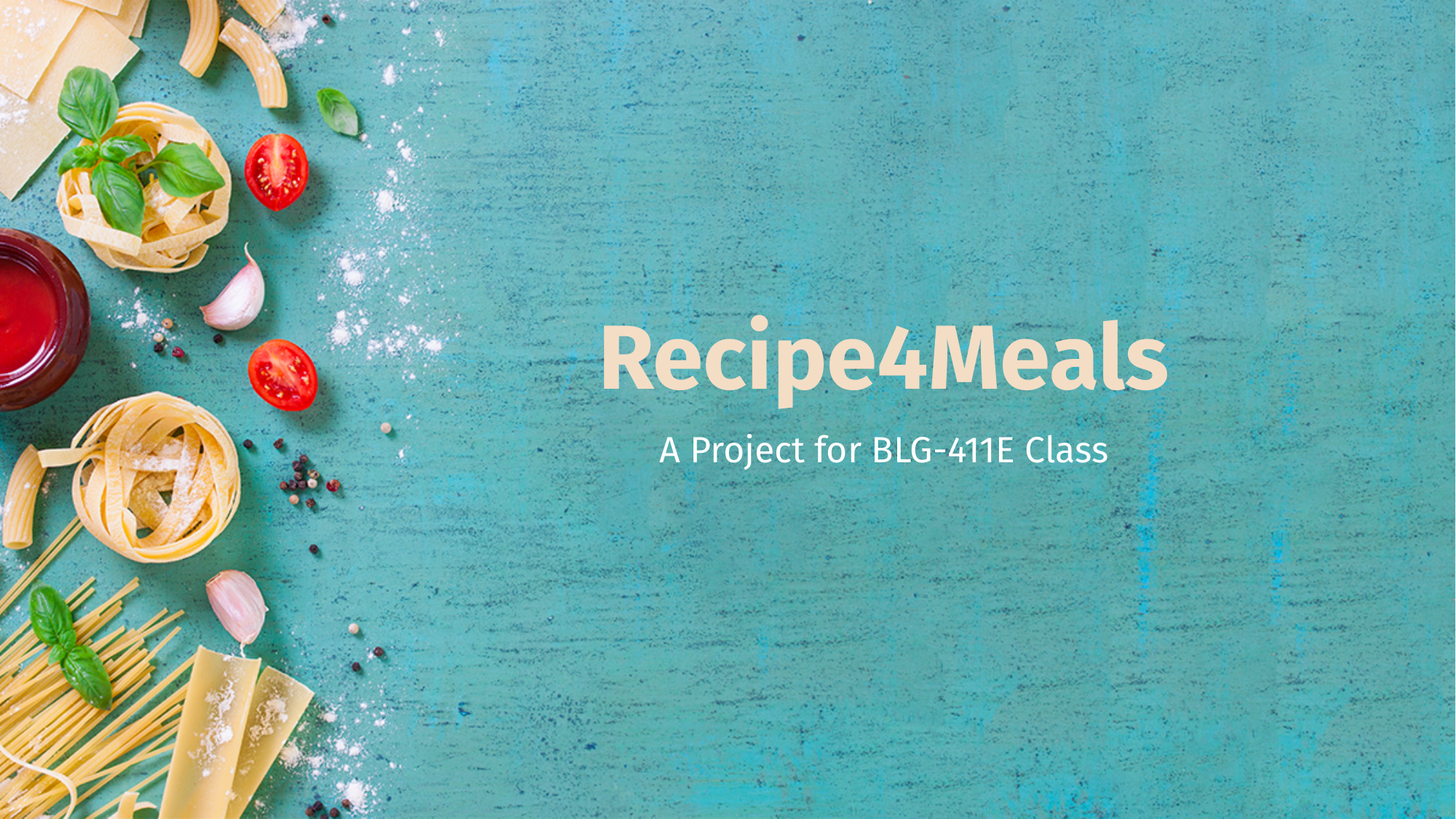

# Recipe4Meals
A Project for BLG-411E Class